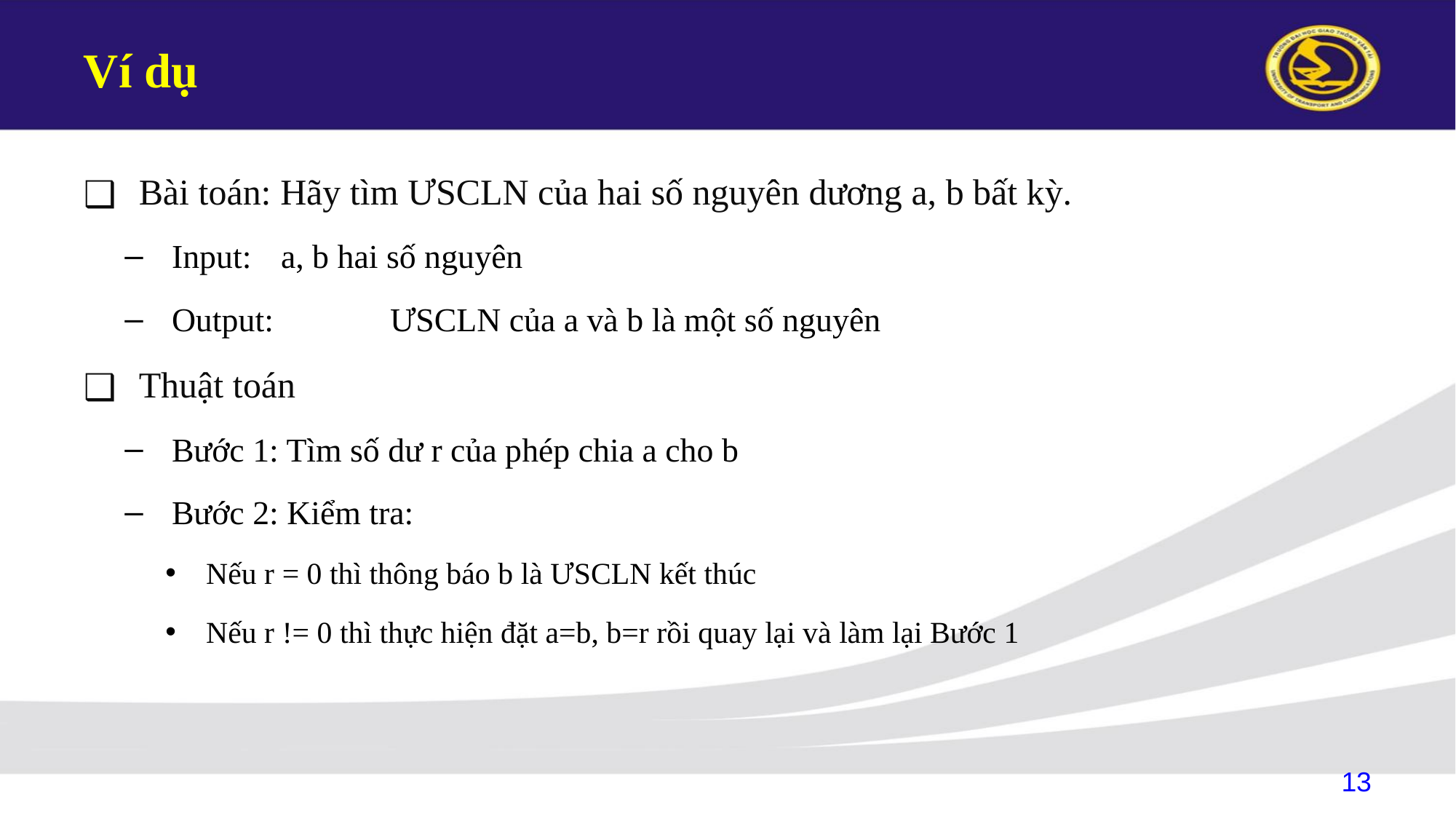

# Ví dụ
Bài toán: Hãy tìm ƯSCLN của hai số nguyên dương a, b bất kỳ.
Input: 	a, b hai số nguyên
Output: 	ƯSCLN của a và b là một số nguyên
Thuật toán
Bước 1: Tìm số dư r của phép chia a cho b
Bước 2: Kiểm tra:
Nếu r = 0 thì thông báo b là ƯSCLN kết thúc
Nếu r != 0 thì thực hiện đặt a=b, b=r rồi quay lại và làm lại Bước 1

13